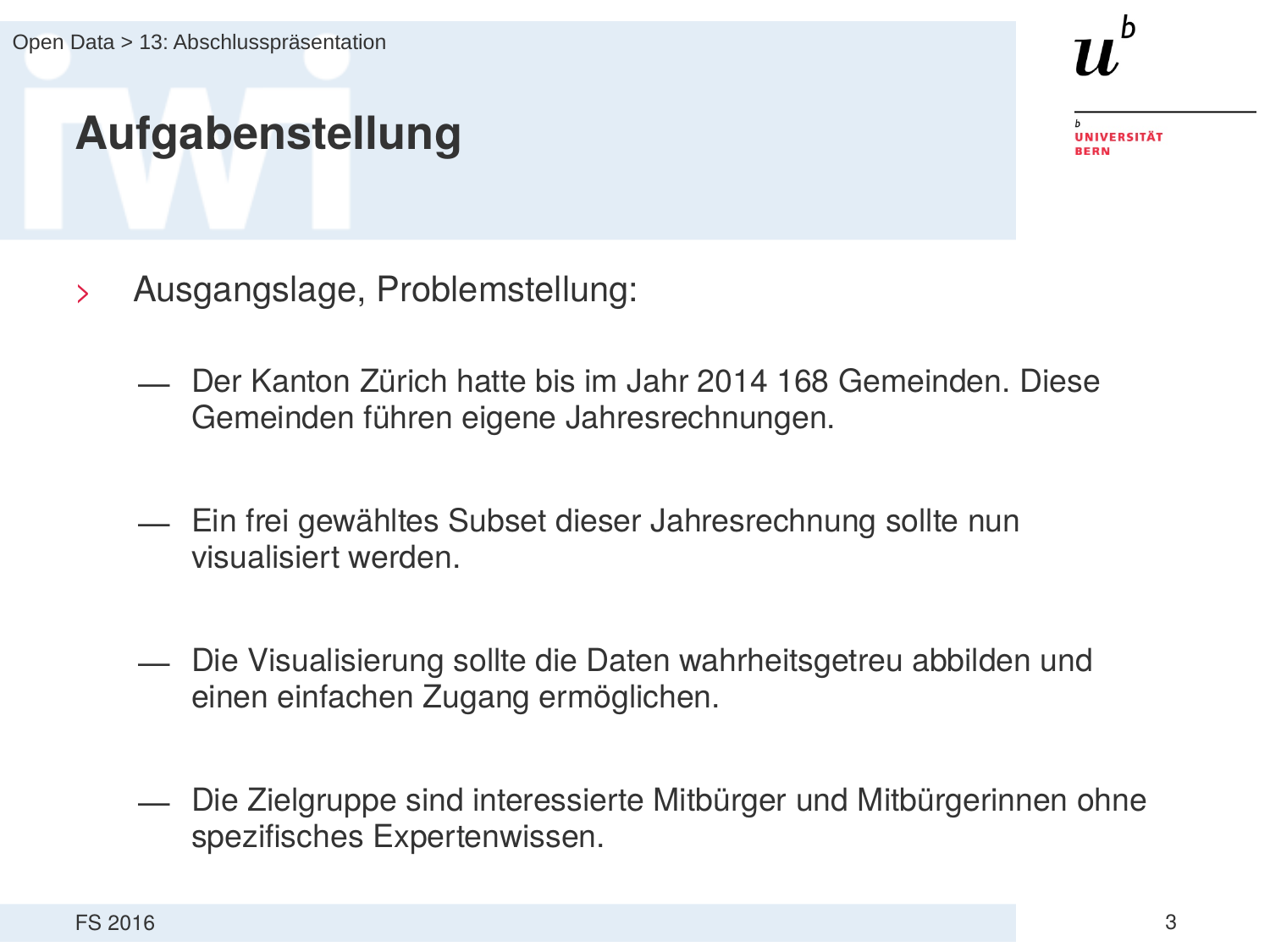

# Aufgabenstellung
Ausgangslage, Problemstellung:

Der Kanton Zürich hatte bis im Jahr 2014 168 Gemeinden. Diese Gemeinden führen eigene Jahresrechnungen.

Ein frei gewähltes Subset dieser Jahresrechnung sollte nun visualisiert werden.

Die Visualisierung sollte die Daten wahrheitsgetreu abbilden und einen einfachen Zugang ermöglichen.

Die Zielgruppe sind interessierte Mitbürger und Mitbürgerinnen ohne spezifisches Expertenwissen.